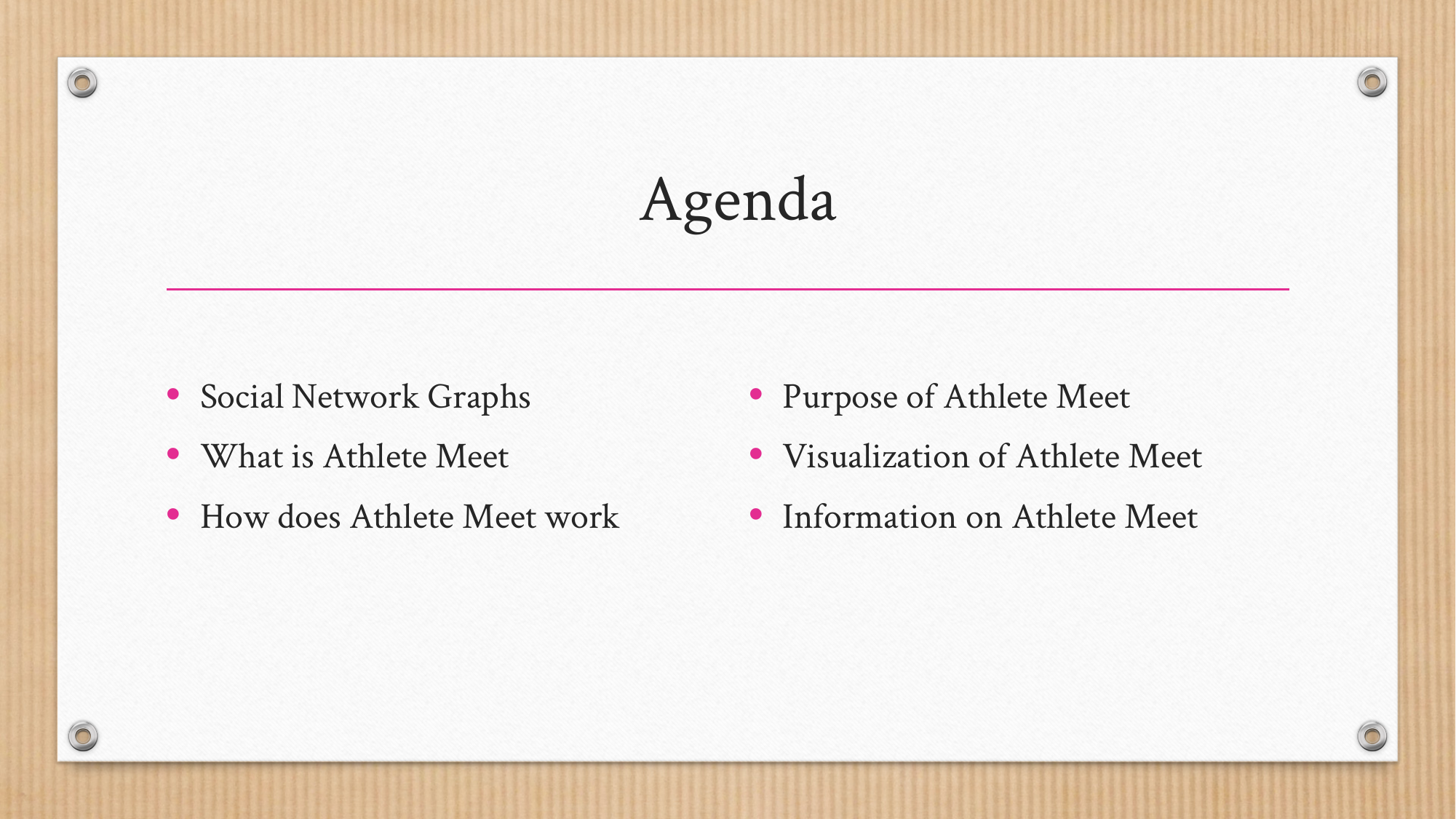

# Agenda

Social Network Graphs
What is Athlete Meet
How does Athlete Meet work

Purpose of Athlete Meet
Visualization of Athlete Meet
Information on Athlete Meet